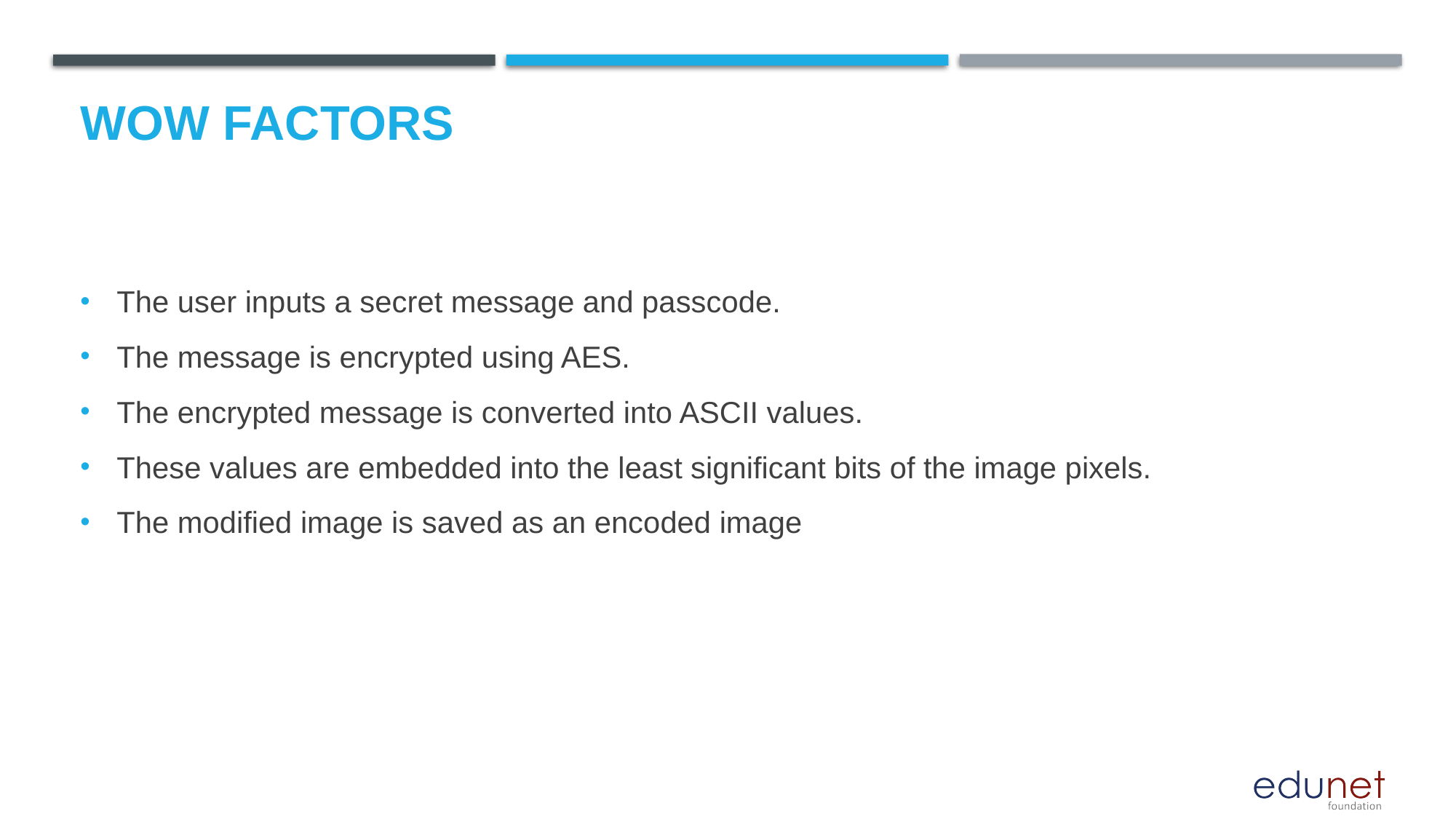

# Wow factors
The user inputs a secret message and passcode.
The message is encrypted using AES.
The encrypted message is converted into ASCII values.
These values are embedded into the least significant bits of the image pixels.
The modified image is saved as an encoded image